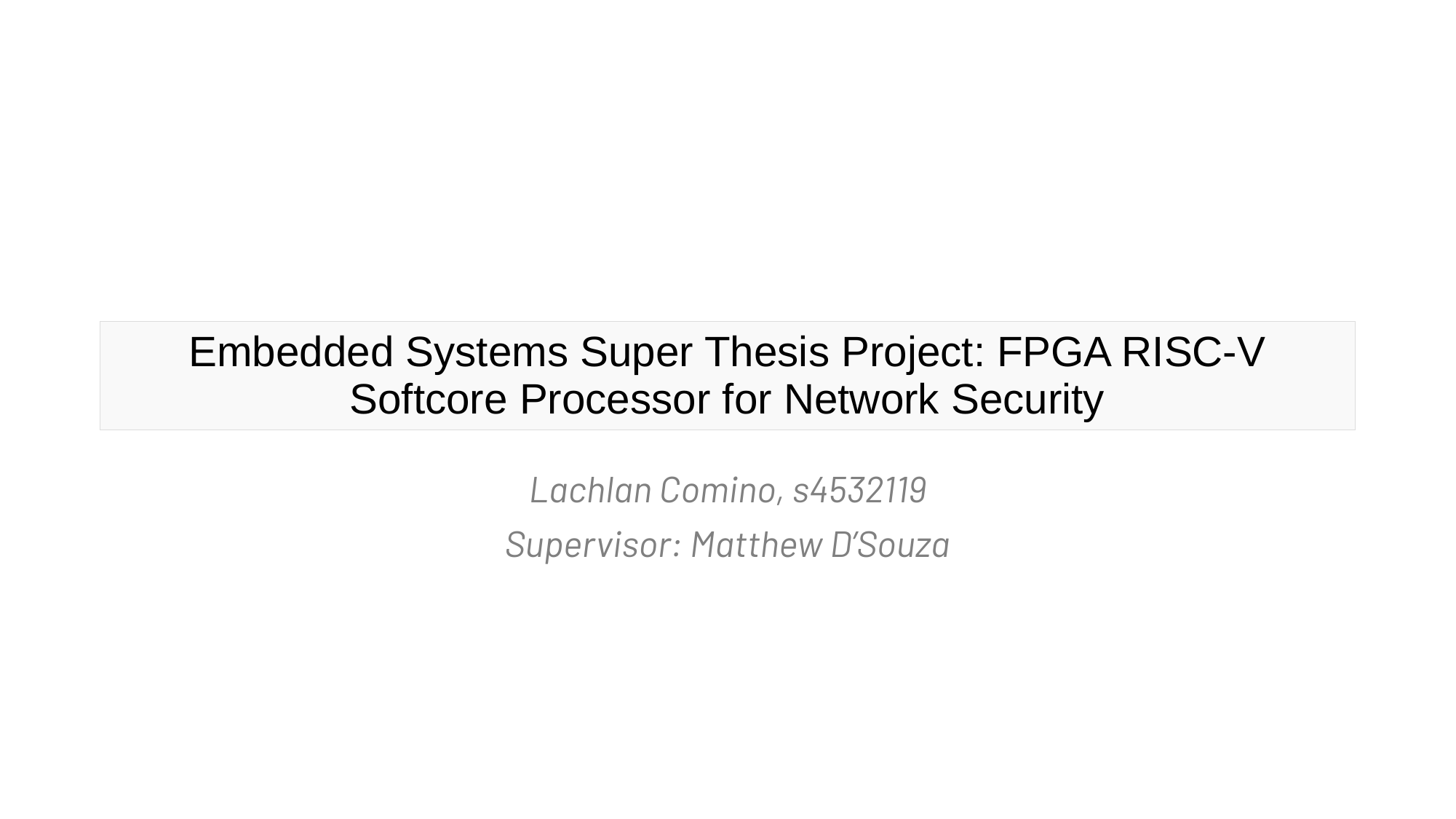

| Embedded Systems Super Thesis Project: FPGA RISC-V Softcore Processor for Network Security |
| --- |
Lachlan Comino, s4532119
Supervisor: Matthew D’Souza